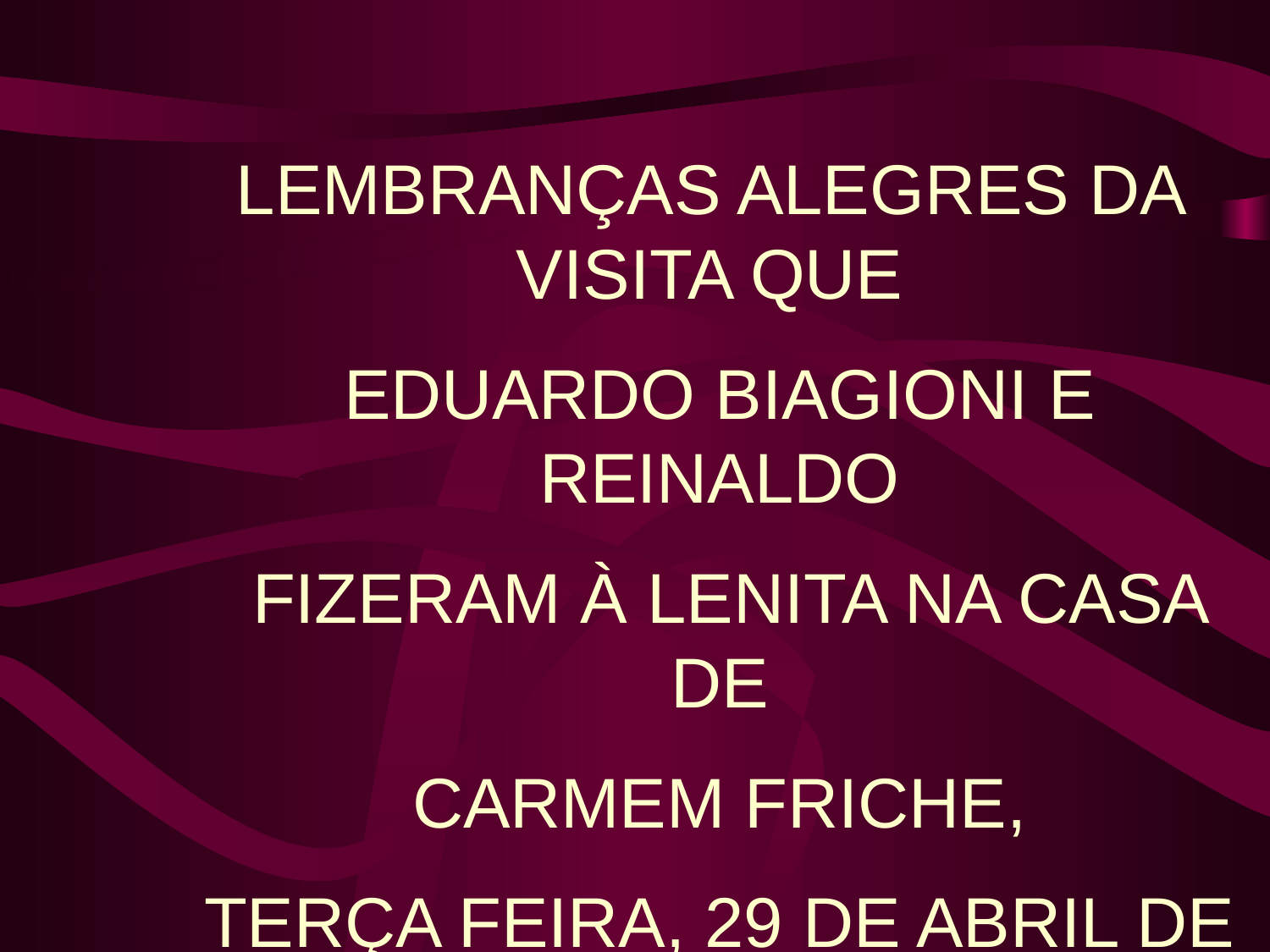

LEMBRANÇAS ALEGRES DA  VISITA QUE
EDUARDO BIAGIONI E REINALDO
 FIZERAM À LENITA NA CASA DE
CARMEM FRICHE,
TERÇA FEIRA, 29 DE ABRIL DE 2003.